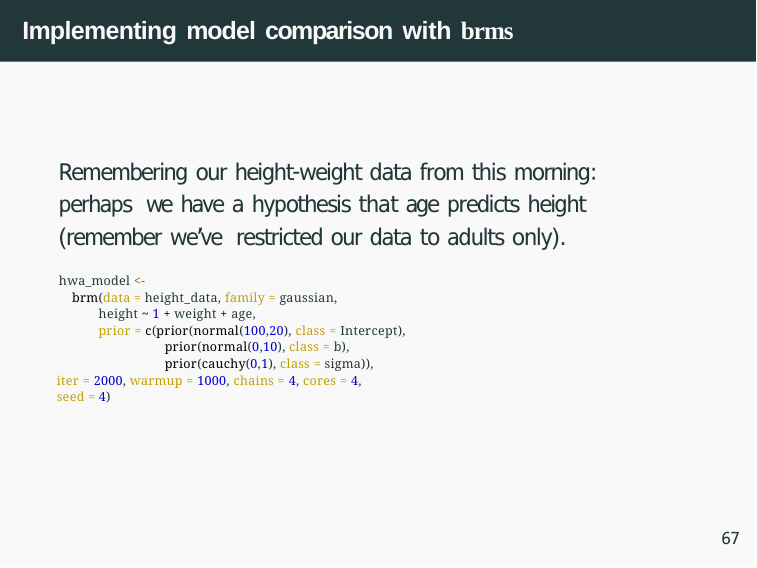

# Implementing model comparison with brms
Remembering our height-weight data from this morning: perhaps  we have a hypothesis that age predicts height (remember we’ve  restricted our data to adults only).
hwa_model <-
brm(data = height_data, family = gaussian,  height ~ 1 + weight + age,
prior = c(prior(normal(100,20), class = Intercept),  prior(normal(0,10), class = b),  prior(cauchy(0,1), class = sigma)),
iter = 2000, warmup = 1000, chains = 4, cores = 4,
seed = 4)

67